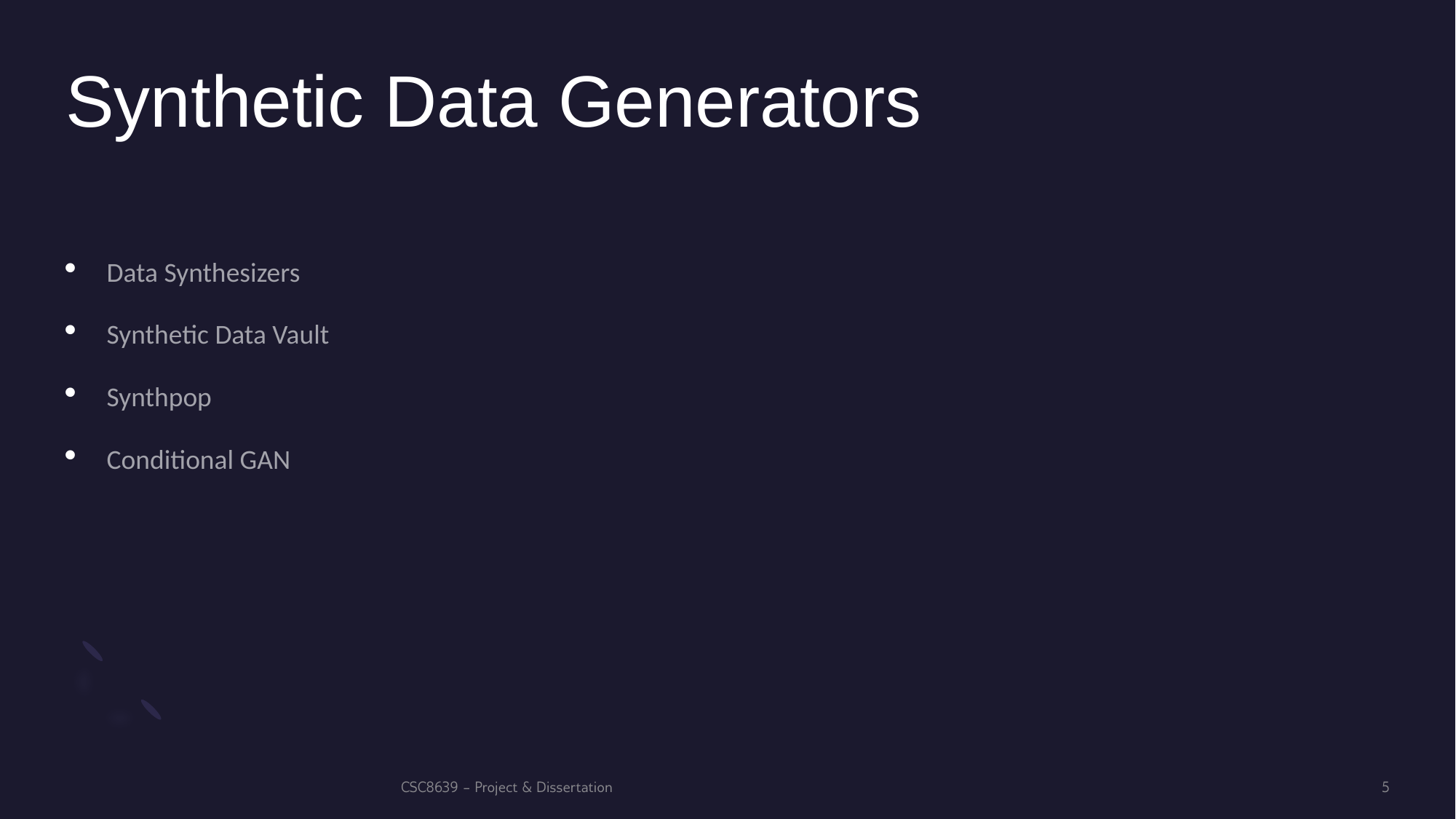

# Synthetic Data Generators
Data Synthesizers
Synthetic Data Vault
Synthpop
Conditional GAN

CSC8639 – Project & Dissertation
5